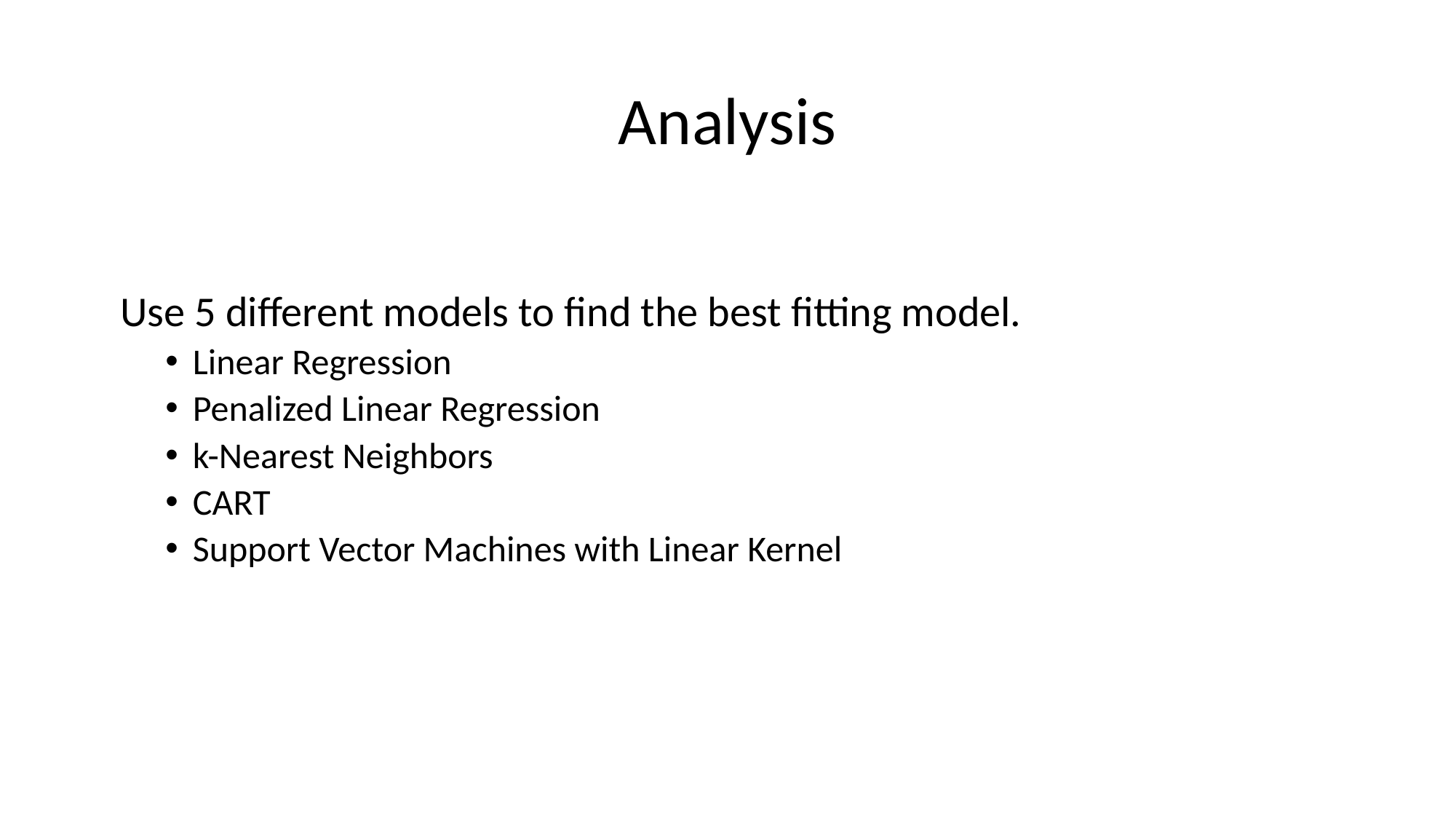

# Analysis

 Use 5 different models to find the best fitting model.
Linear Regression
Penalized Linear Regression
k-Nearest Neighbors
CART
Support Vector Machines with Linear Kernel